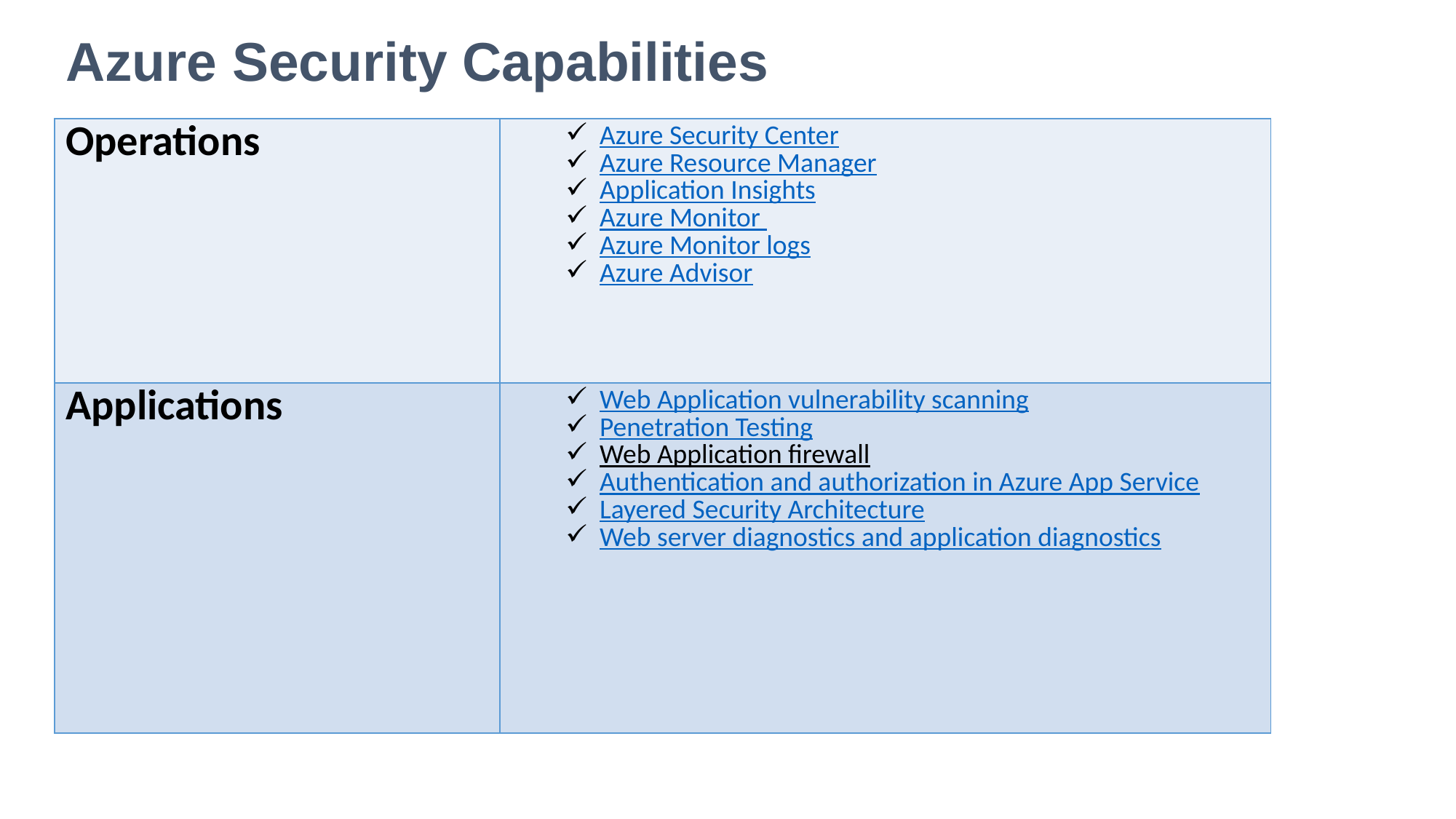

Azure Security Capabilities

| Operations | Azure Security Center Azure Resource Manager Application Insights Azure Monitor Azure Monitor logs Azure Advisor |
| --- | --- |
| Applications | Web Application vulnerability scanning Penetration Testing Web Application firewall Authentication and authorization in Azure App Service Layered Security Architecture Web server diagnostics and application diagnostics |